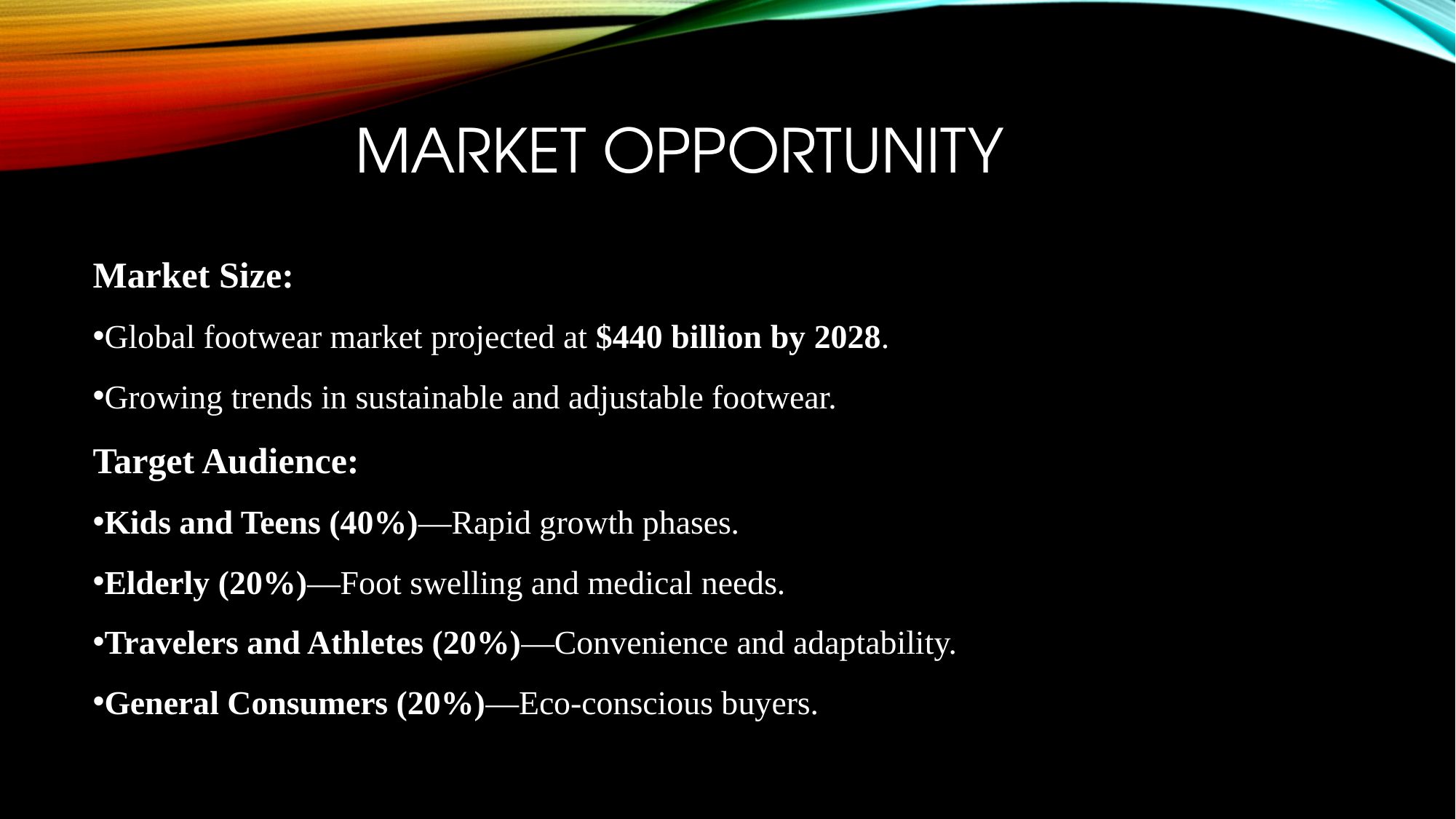

# Market Opportunity
Market Size:
Global footwear market projected at $440 billion by 2028.
Growing trends in sustainable and adjustable footwear.
Target Audience:
Kids and Teens (40%)—Rapid growth phases.
Elderly (20%)—Foot swelling and medical needs.
Travelers and Athletes (20%)—Convenience and adaptability.
General Consumers (20%)—Eco-conscious buyers.